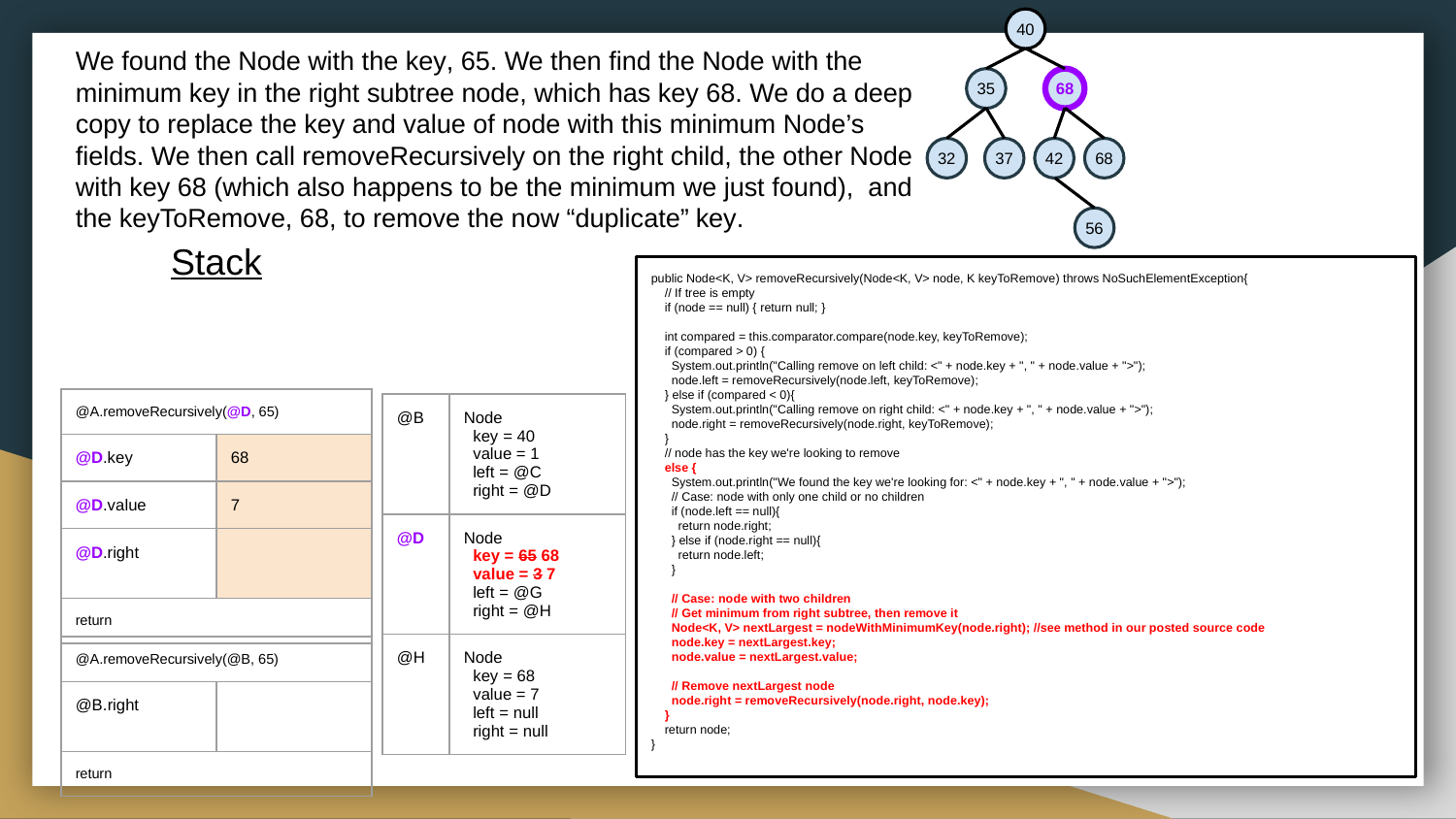

40
We found the Node with the key, 65. We then find the Node with the minimum key in the right subtree node, which has key 68. We do a deep copy to replace the key and value of node with this minimum Node’s fields. We then call removeRecursively on the right child, the other Node with key 68 (which also happens to be the minimum we just found),  and the keyToRemove, 68, to remove the now “duplicate” key.
35
68
32
37
42
68
56
Stack
public Node<K, V> removeRecursively(Node<K, V> node, K keyToRemove) throws NoSuchElementException{
    // If tree is empty
    if (node == null) { return null; }

    int compared = this.comparator.compare(node.key, keyToRemove);
    if (compared > 0) {
      System.out.println("Calling remove on left child: <" + node.key + ", " + node.value + ">");
      node.left = removeRecursively(node.left, keyToRemove);
    } else if (compared < 0){
      System.out.println("Calling remove on right child: <" + node.key + ", " + node.value + ">");
      node.right = removeRecursively(node.right, keyToRemove);
    }
    // node has the key we're looking to remove
    else {
      System.out.println("We found the key we're looking for: <" + node.key + ", " + node.value + ">");
      // Case: node with only one child or no children
      if (node.left == null){
        return node.right;
      } else if (node.right == null){
        return node.left;
      }

      // Case: node with two children
      // Get minimum from right subtree, then remove it
      Node<K, V> nextLargest = nodeWithMinimumKey(node.right); //see method in our posted source code
      node.key = nextLargest.key;
      node.value = nextLargest.value;

      // Remove nextLargest node
      node.right = removeRecursively(node.right, node.key);
    }
    return node;
}

| @A.removeRecursively(@D, 65) |  |
| --- | --- |
| @D.key | 68 |
| @D.value | 7 |
| @D.right |  |
| return |  |
| @B | Node key = 40 value = 1 left = @C right = @D |
| --- | --- |
| @D | Node key = 65 68 value = 3 7 left = @G right = @H |
| @H | Node key = 68 value = 7 left = null right = null |
| @A.removeRecursively(@B, 65) |  |
| --- | --- |
| @B.right |  |
| return |  |